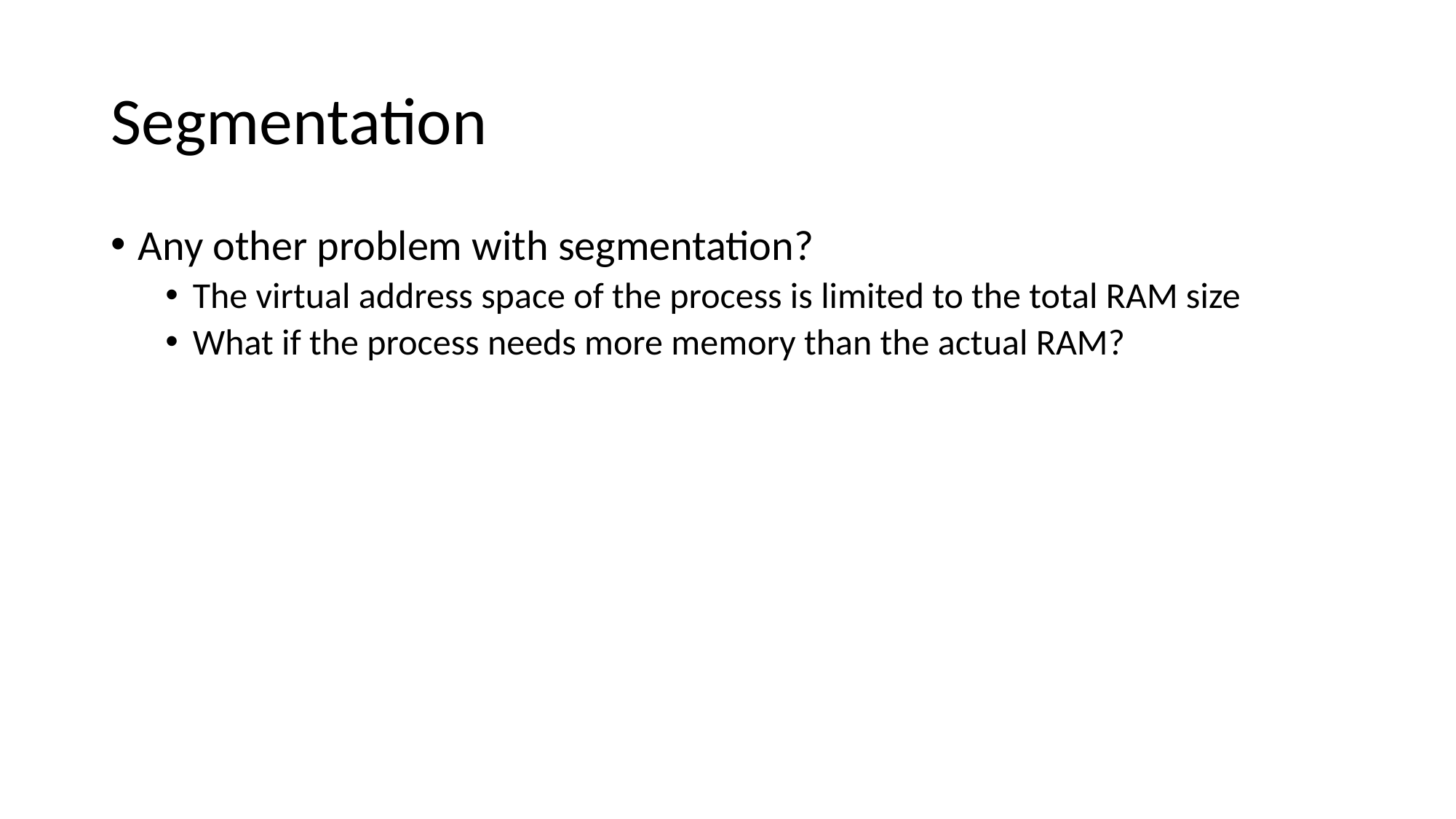

# Segmentation
Any other problem with segmentation?
The virtual address space of the process is limited to the total RAM size
What if the process needs more memory than the actual RAM?